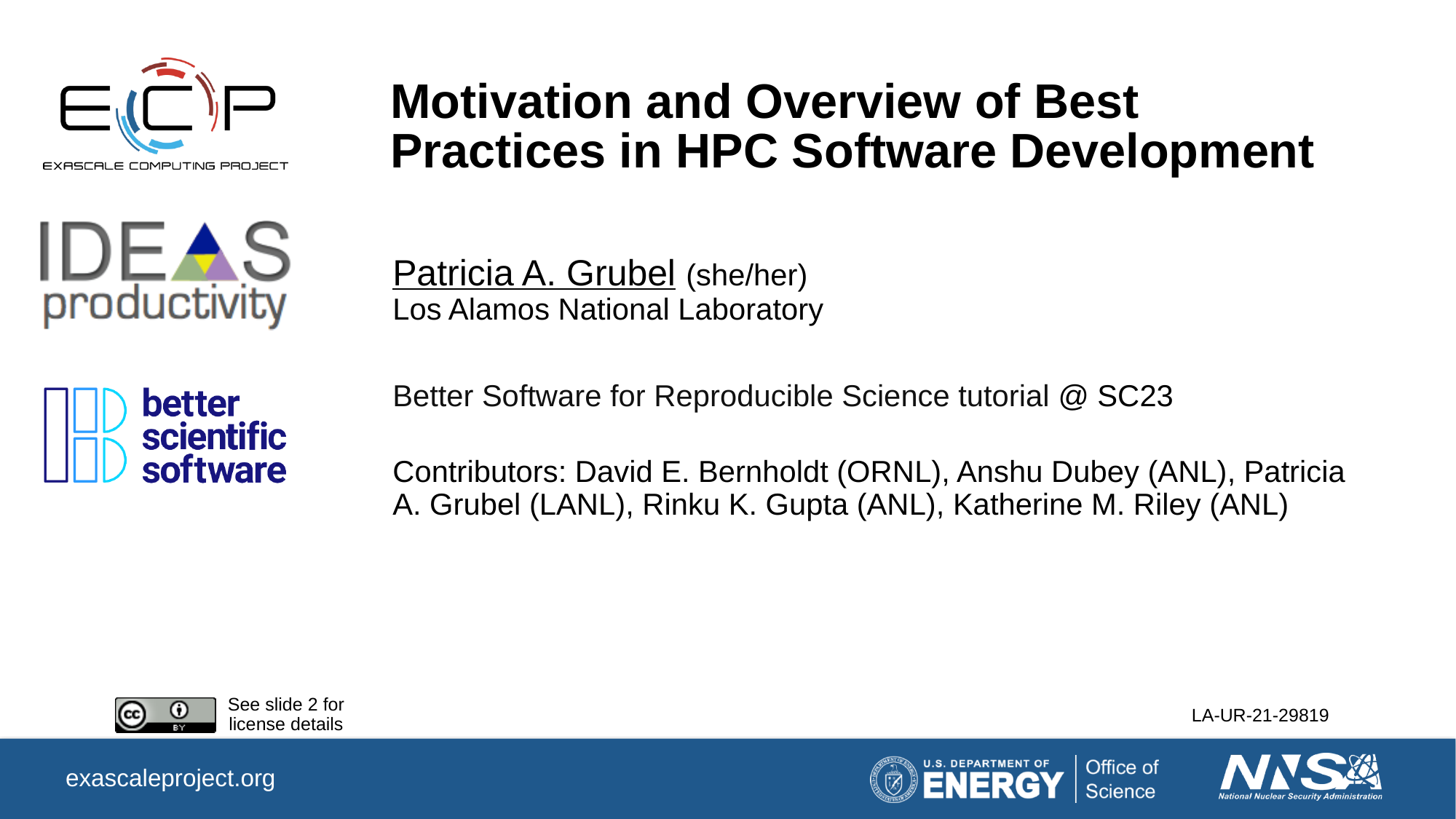

# Motivation and Overview of Best Practices in HPC Software Development
Patricia A. Grubel (she/her)
Los Alamos National Laboratory
Better Software for Reproducible Science tutorial @ SC23
Contributors: David E. Bernholdt (ORNL), Anshu Dubey (ANL), Patricia A. Grubel (LANL), Rinku K. Gupta (ANL), Katherine M. Riley (ANL)
 LA-UR-21-29819